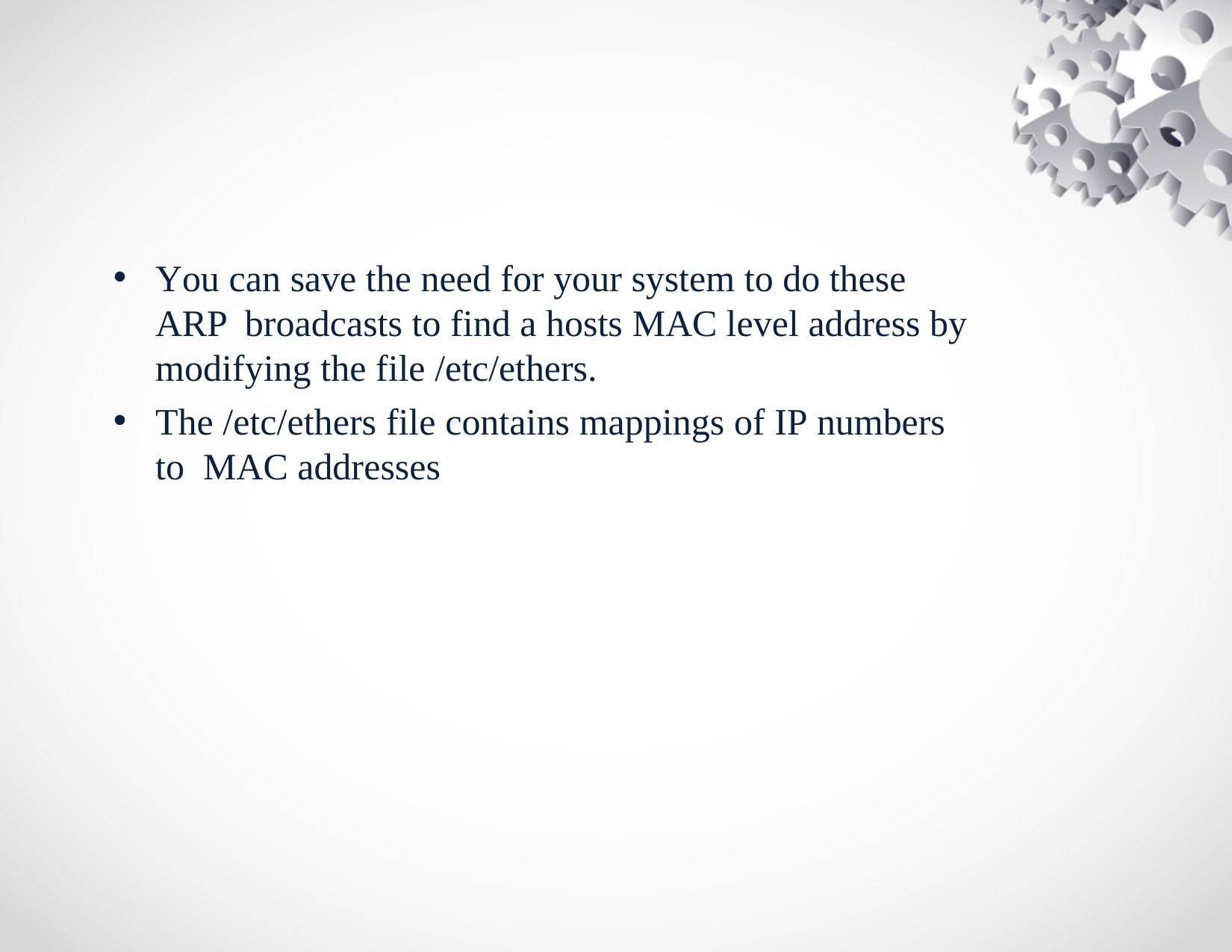

You can save the need for your system to do these ARP  broadcasts to find a hosts MAC level address by  modifying the file /etc/ethers.
The /etc/ethers file contains mappings of IP numbers to  MAC addresses